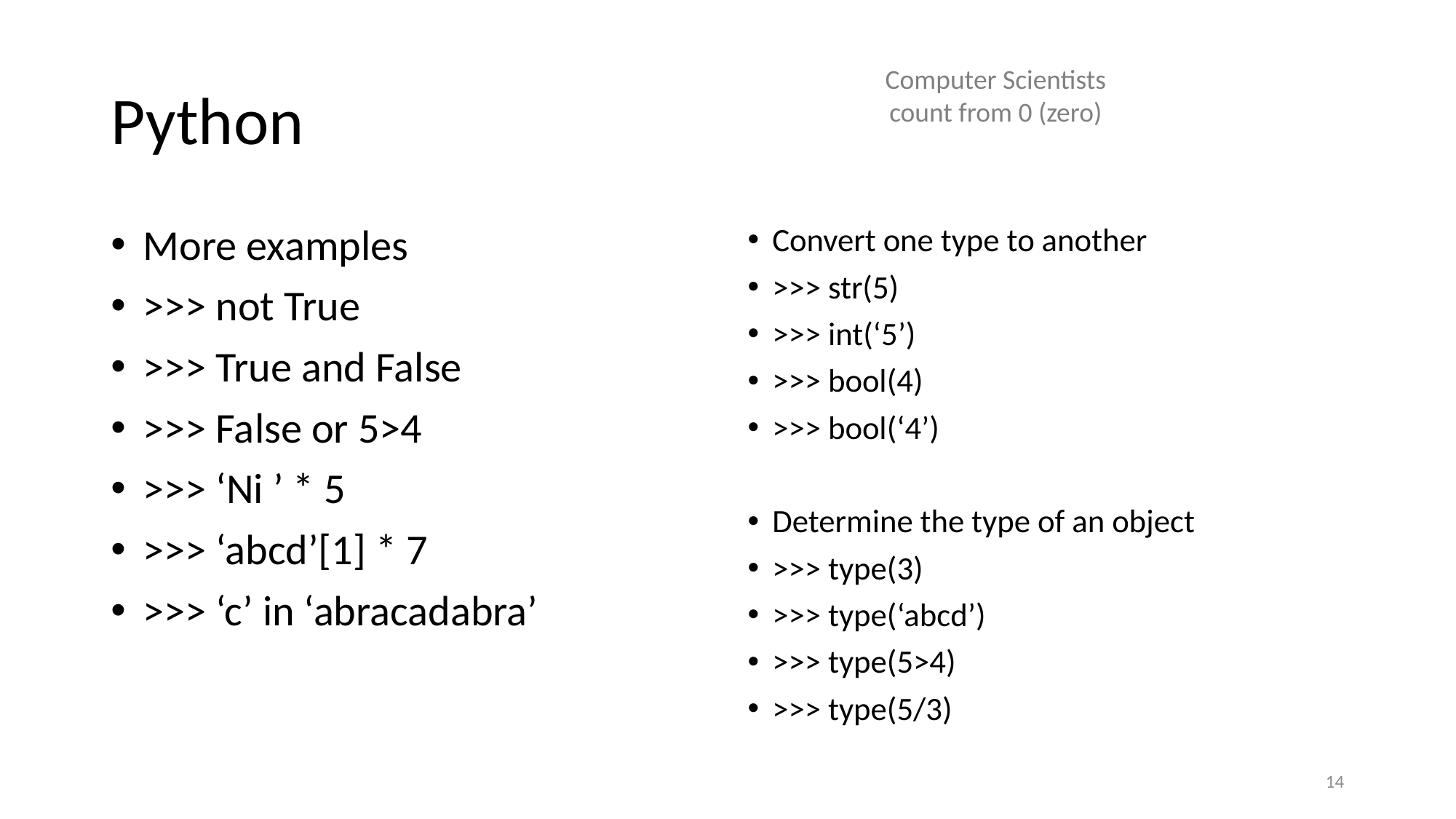

# Python
Computer Scientists
count from 0 (zero)
More examples
>>> not True
>>> True and False
>>> False or 5>4
>>> ‘Ni ’ * 5
>>> ‘abcd’[1] * 7
>>> ‘c’ in ‘abracadabra’

Convert one type to another
>>> str(5)
>>> int(‘5’)
>>> bool(4)
>>> bool(‘4’)

Determine the type of an object
>>> type(3)
>>> type(‘abcd’)
>>> type(5>4)
>>> type(5/3)
14